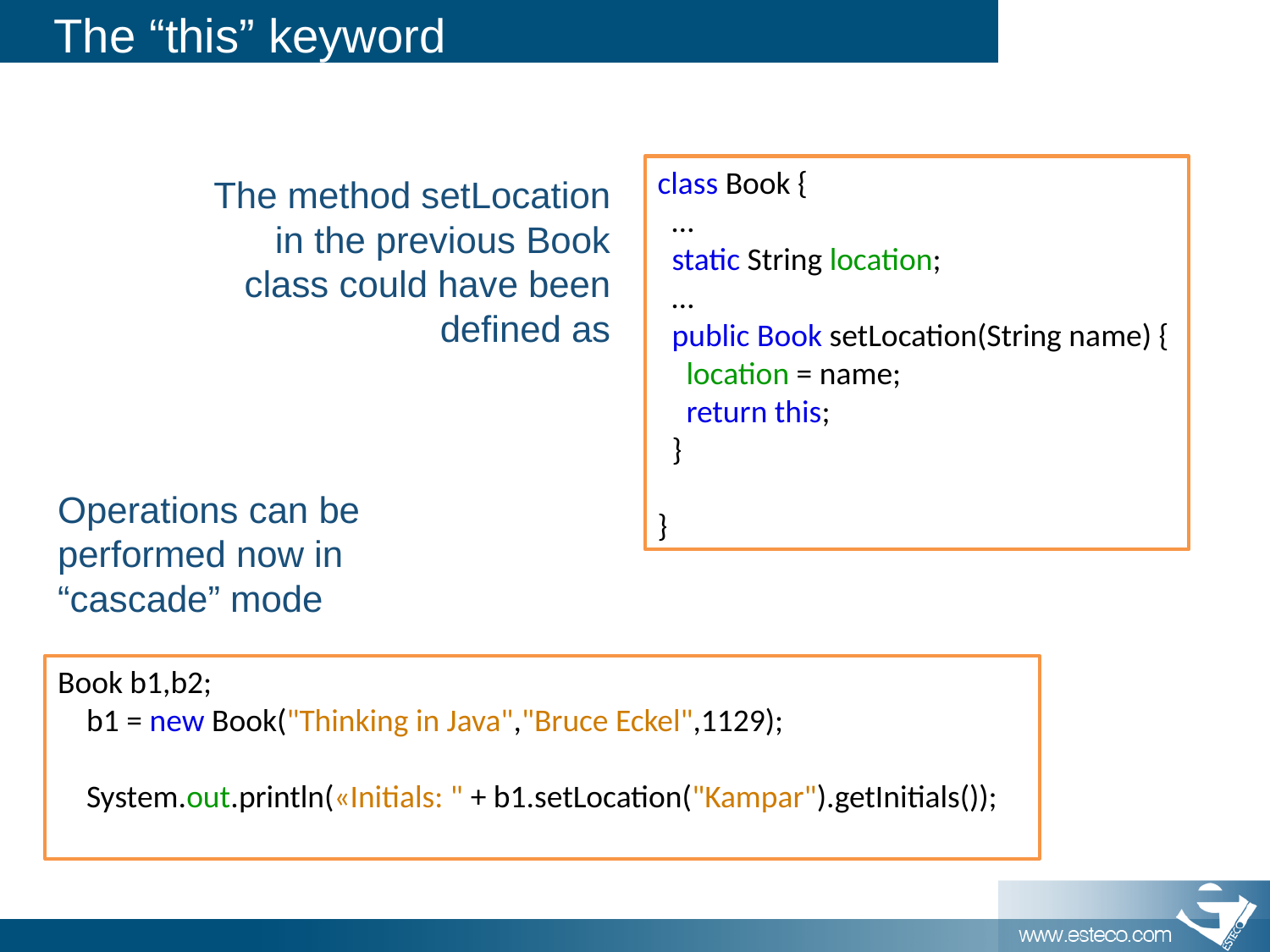

# The “this” keyword
class Book {
  …
  static String location;
  …
  public Book setLocation(String name) {
    location = name;
    return this;
  }
}
The method setLocation in the previous Book class could have been defined as
Operations can be performed now in “cascade” mode
Book b1,b2;
    b1 = new Book("Thinking in Java","Bruce Eckel",1129);
    System.out.println(«Initials: " + b1.setLocation("Kampar").getInitials());